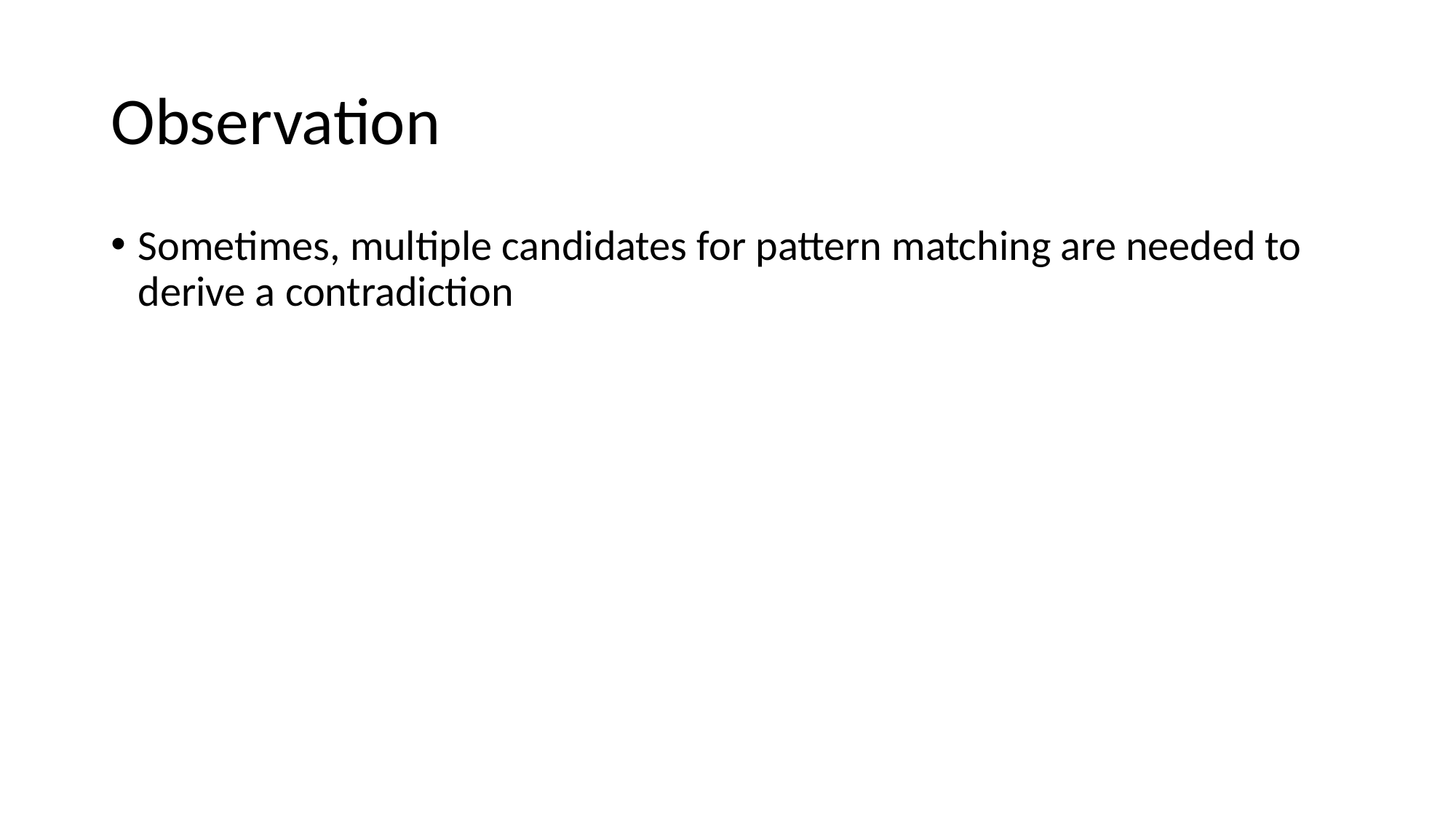

# Observation
Sometimes, multiple candidates for pattern matching are needed to derive a contradiction